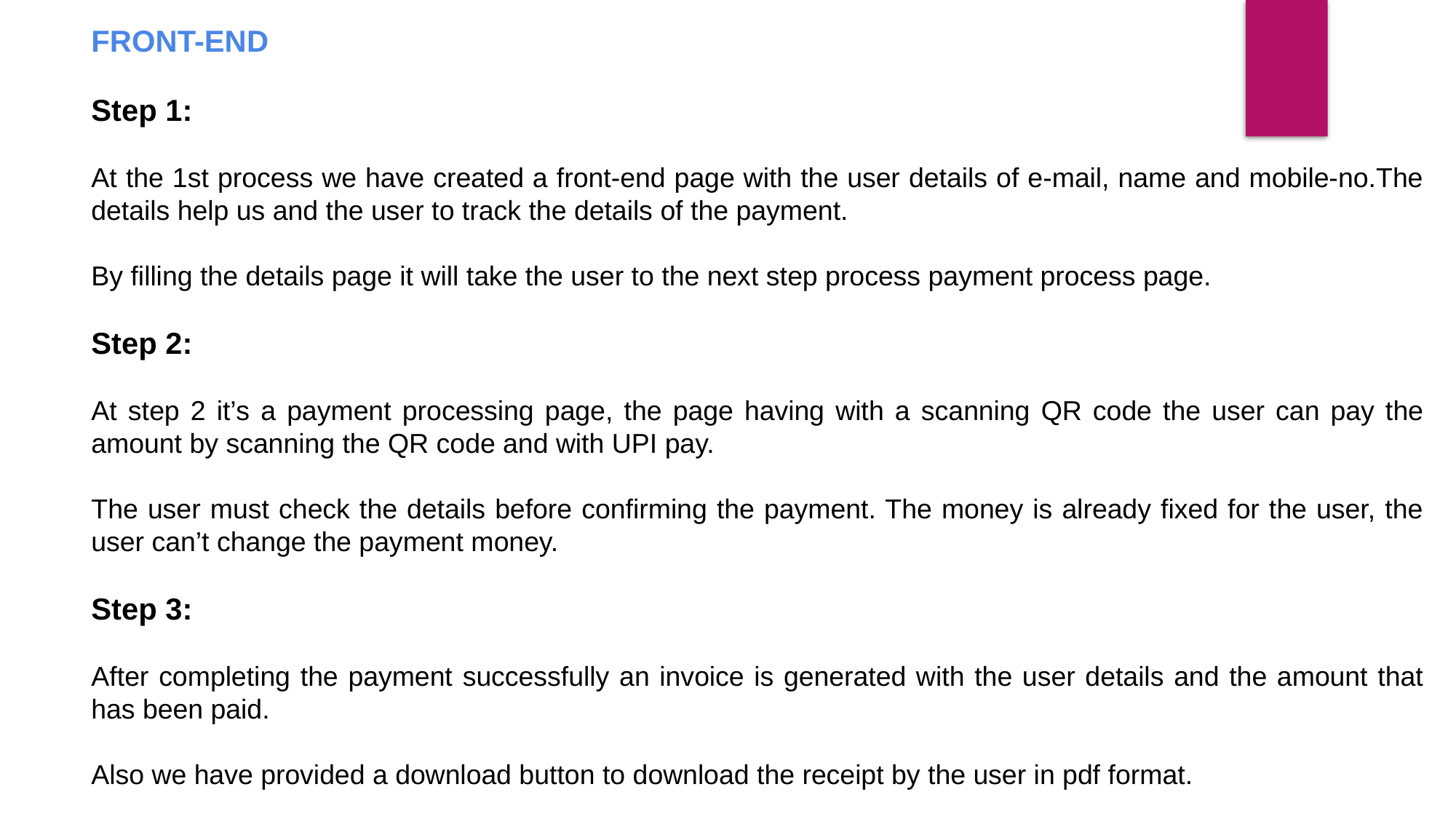

FRONT-END
Step 1:

At the 1st process we have created a front-end page with the user details of e-mail, name and mobile-no.The details help us and the user to track the details of the payment.
By filling the details page it will take the user to the next step process payment process page.
Step 2:
At step 2 it’s a payment processing page, the page having with a scanning QR code the user can pay the amount by scanning the QR code and with UPI pay.
The user must check the details before confirming the payment. The money is already fixed for the user, the user can’t change the payment money.
Step 3:
After completing the payment successfully an invoice is generated with the user details and the amount that has been paid.
Also we have provided a download button to download the receipt by the user in pdf format.